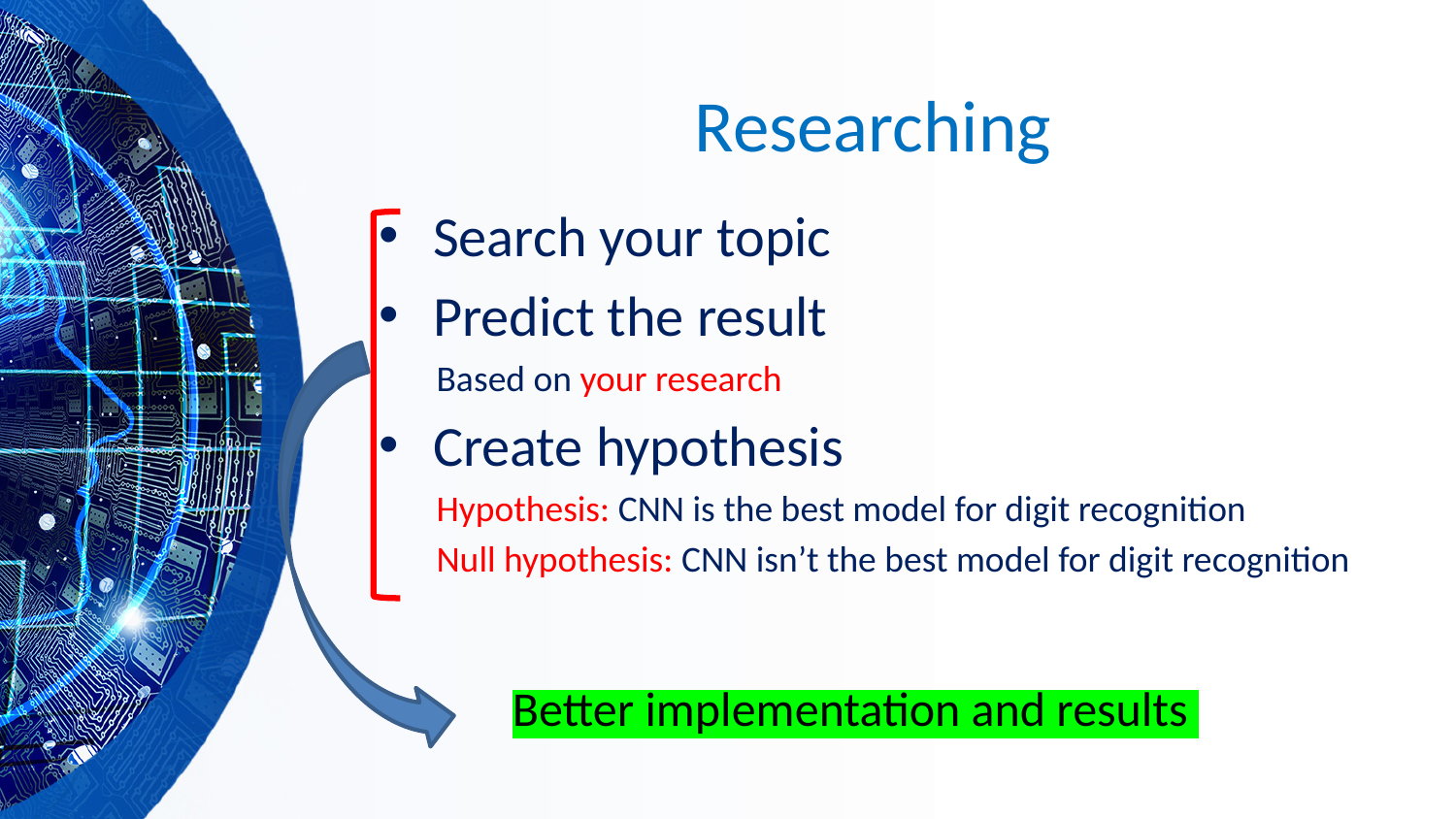

# Researching
Search your topic
Predict the result
       Based on your research
Create hypothesis
       Hypothesis: CNN is the best model for digit recognition
       Null hypothesis: CNN isn’t the best model for digit recognition

Better implementation and results